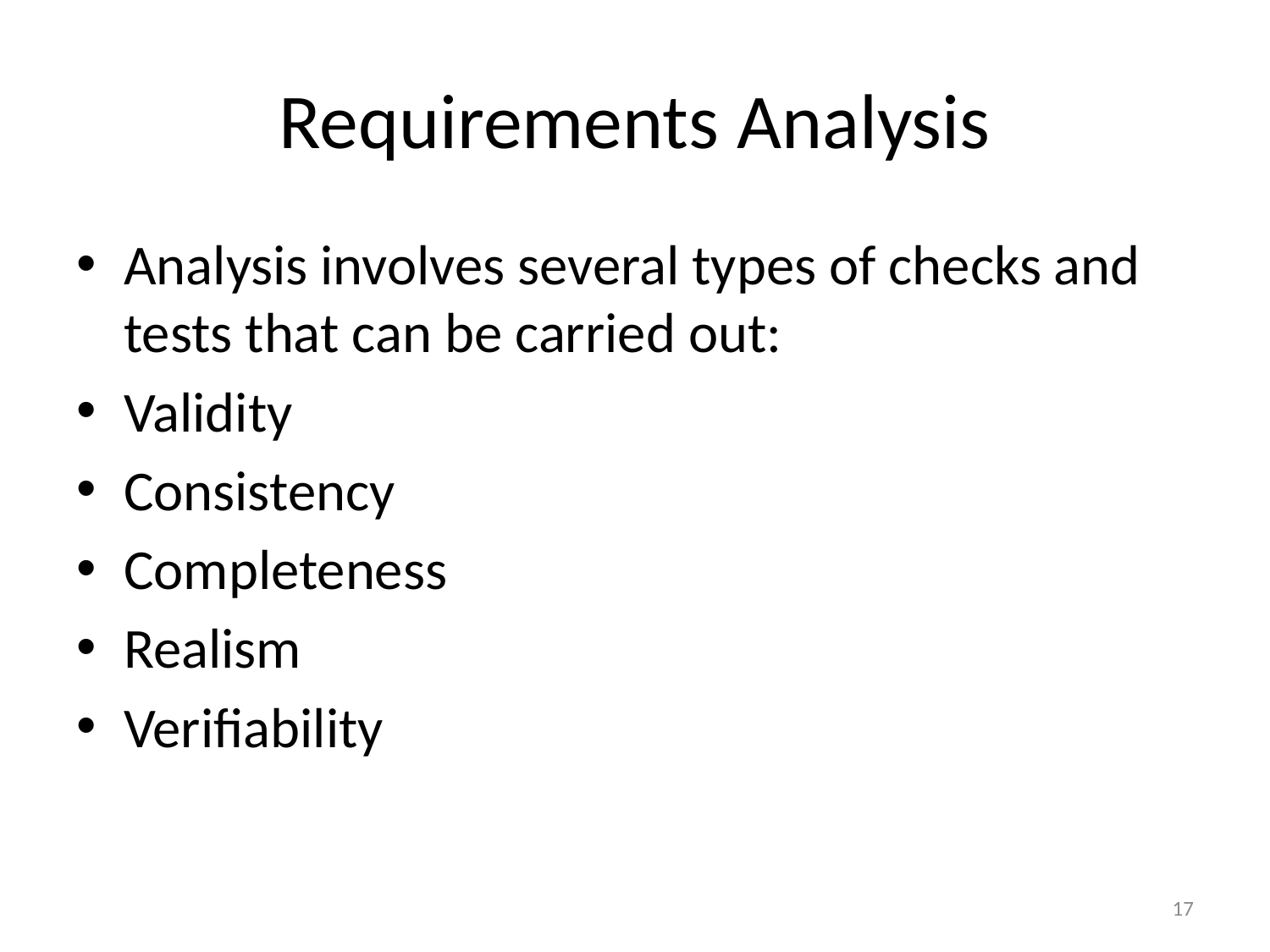

# Requirements Analysis
Analysis involves several types of checks and tests that can be carried out:
Validity
Consistency
Completeness
Realism
Verifiability

17